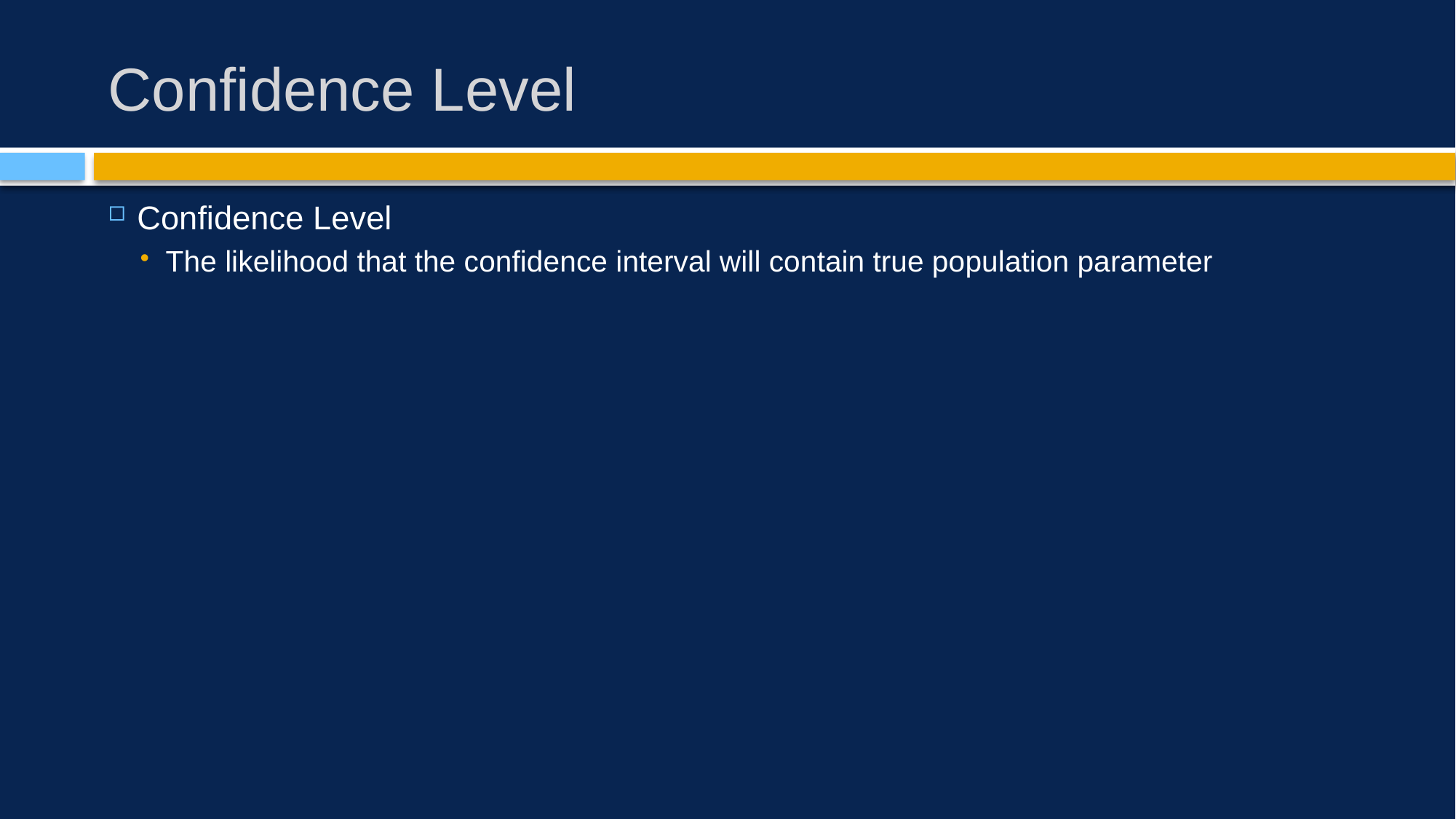

# Confidence Level
Confidence Level
The likelihood that the confidence interval will contain true population parameter